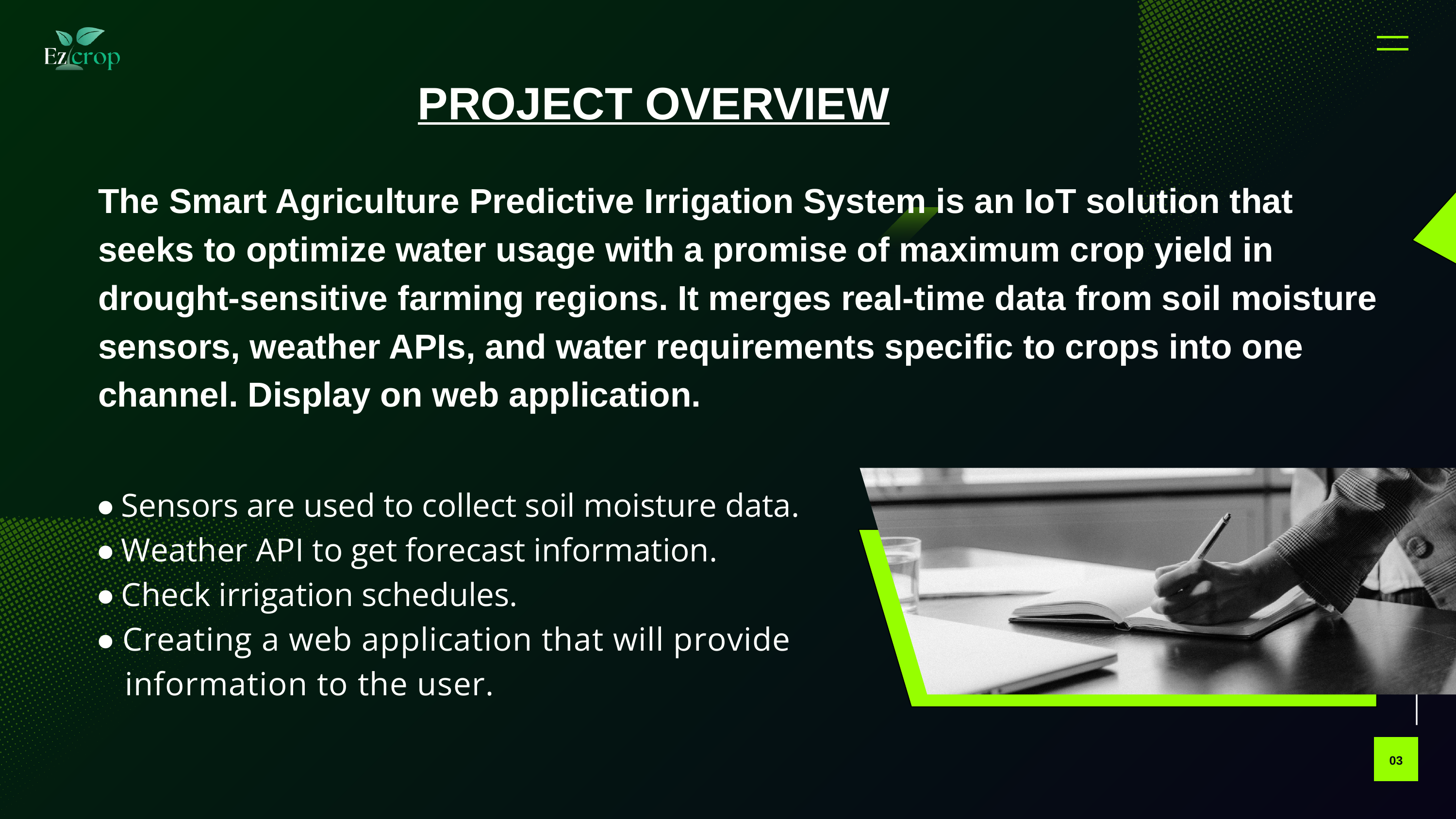

PROJECT OVERVIEW

The Smart Agriculture Predictive Irrigation System is an IoT solution that seeks to optimize water usage with a promise of maximum crop yield in drought-sensitive farming regions. It merges real-time data from soil moisture sensors, weather APIs, and water requirements specific to crops into one channel. Display on web application.

⦁ Sensors are used to collect soil moisture data.
⦁ Weather API to get forecast information.
⦁ Check irrigation schedules.
⦁ Creating a web application that will provide
   information to the user.

Learn More

03